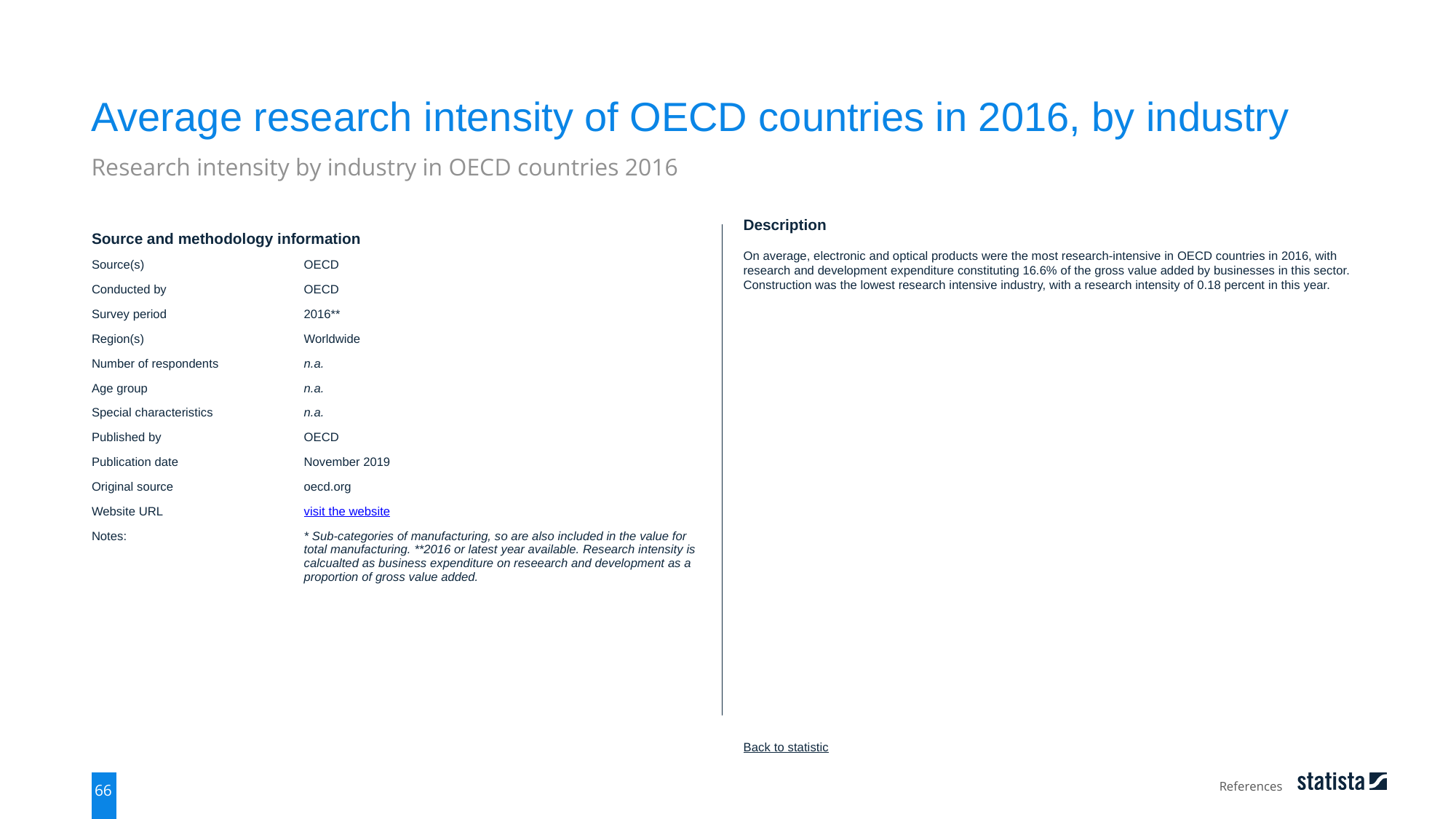

Average research intensity of OECD countries in 2016, by industry
Research intensity by industry in OECD countries 2016
| Source and methodology information |  |
| --- | --- |
| Source(s) | OECD |
| Conducted by | OECD |
| Survey period | 2016\*\* |
| Region(s) | Worldwide |
| Number of respondents | n.a. |
| Age group | n.a. |
| Special characteristics | n.a. |
| Published by | OECD |
| Publication date | November 2019 |
| Original source | oecd.org |
| Website URL | visit the website |
| Notes: | \* Sub-categories of manufacturing, so are also included in the value for total manufacturing. \*\*2016 or latest year available. Research intensity is calcualted as business expenditure on reseearch and development as a proportion of gross value added. |

Description

On average, electronic and optical products were the most research-intensive in OECD countries in 2016, with research and development expenditure constituting 16.6% of the gross value added by businesses in this sector. Construction was the lowest research intensive industry, with a research intensity of 0.18 percent in this year.
Back to statistic
References

66